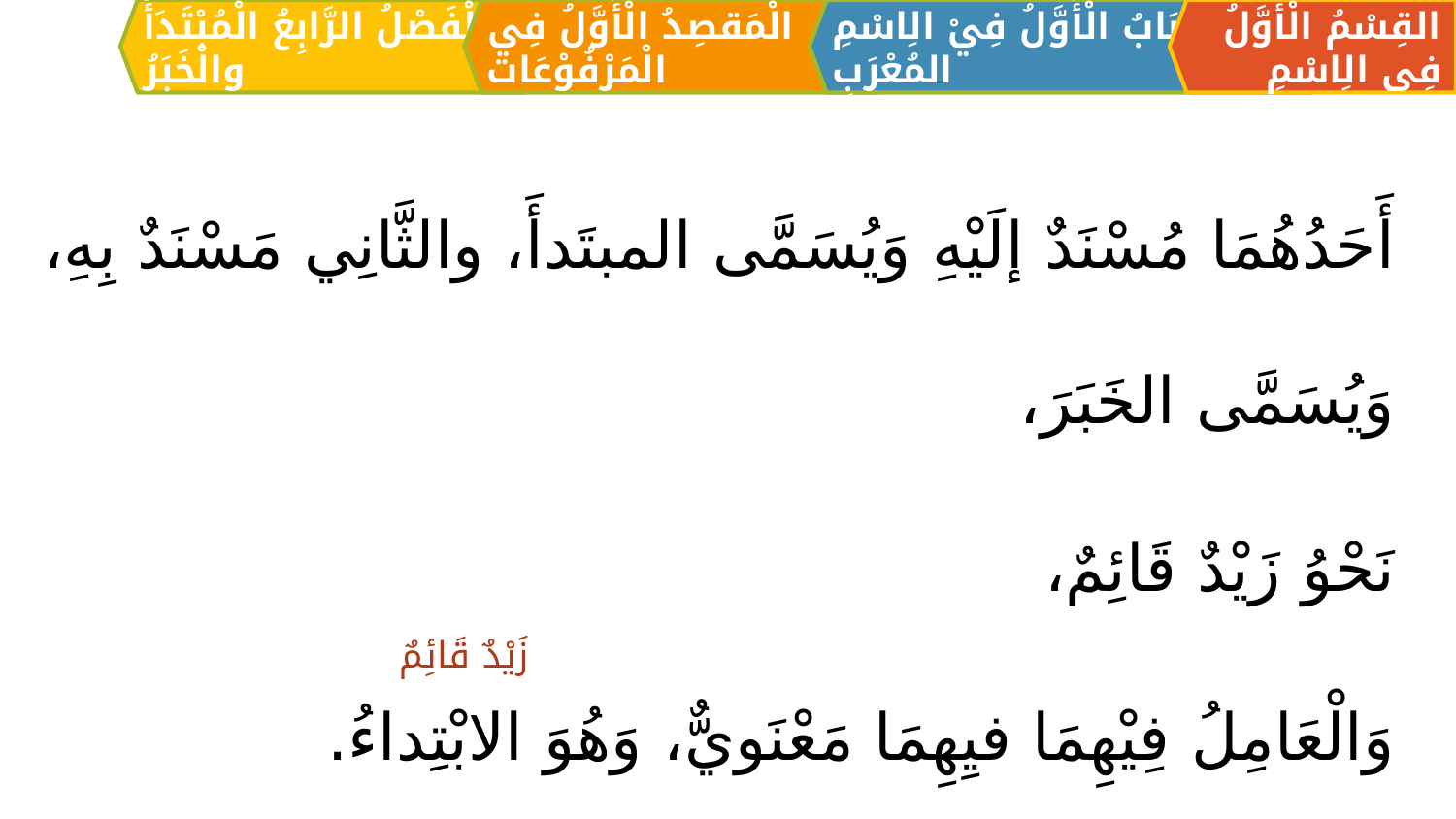

الْمَقصِدُ الْأَوَّلُ فِي الْمَرْفُوْعَات
القِسْمُ الْأَوَّلُ فِي الِاسْمِ
اَلبَابُ الْأَوَّلُ فِيْ الِاسْمِ المُعْرَبِ
اَلْفَصْلُ الرَّابِعُ الْمُبْتَدَأُ والْخَبَرُ
أَحَدُهُمَا مُسْنَدٌ إلَيْهِ وَيُسَمَّى المبتَدأَ، والثَّانِي مَسْنَدٌ بِهِ، وَيُسَمَّى الخَبَرَ،
نَحْوُ زَيْدٌ قَائِمٌ،
وَالْعَامِلُ فِيْهِمَا فيِهِمَا مَعْنَويٌّ، وَهُوَ الابْتِداءُ.
زَيْدٌ قَائِمٌ